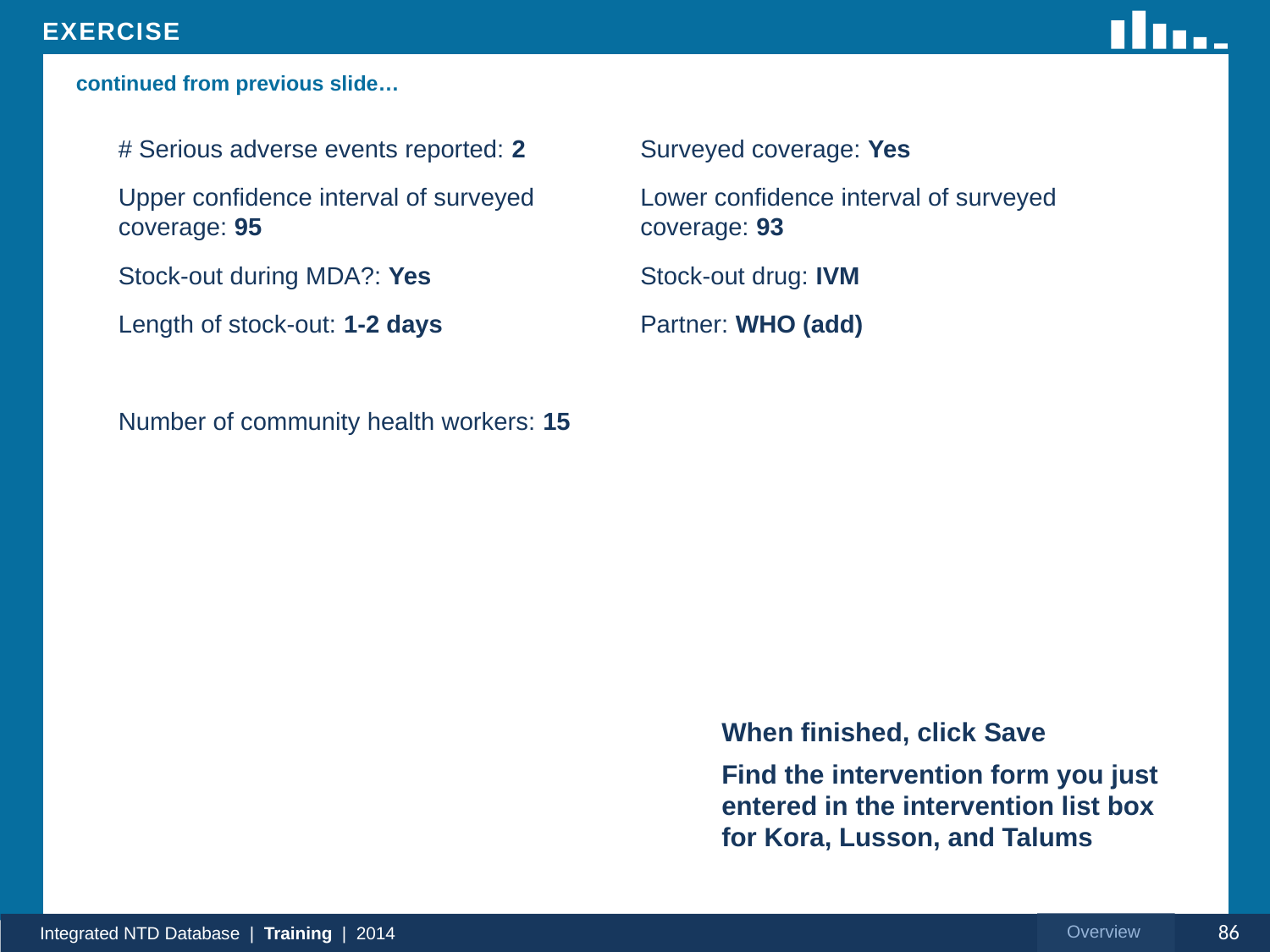

# Serious adverse events reported: 2
Upper confidence interval of surveyed coverage: 95
Stock-out during MDA?: Yes
Length of stock-out: 1-2 days

Number of community health workers: 15
Surveyed coverage: Yes
Lower confidence interval of surveyed coverage: 93
Stock-out drug: IVM
Partner: WHO (add)

When finished, click Save
Find the intervention form you just entered in the intervention list box for Kora, Lusson, and Talums